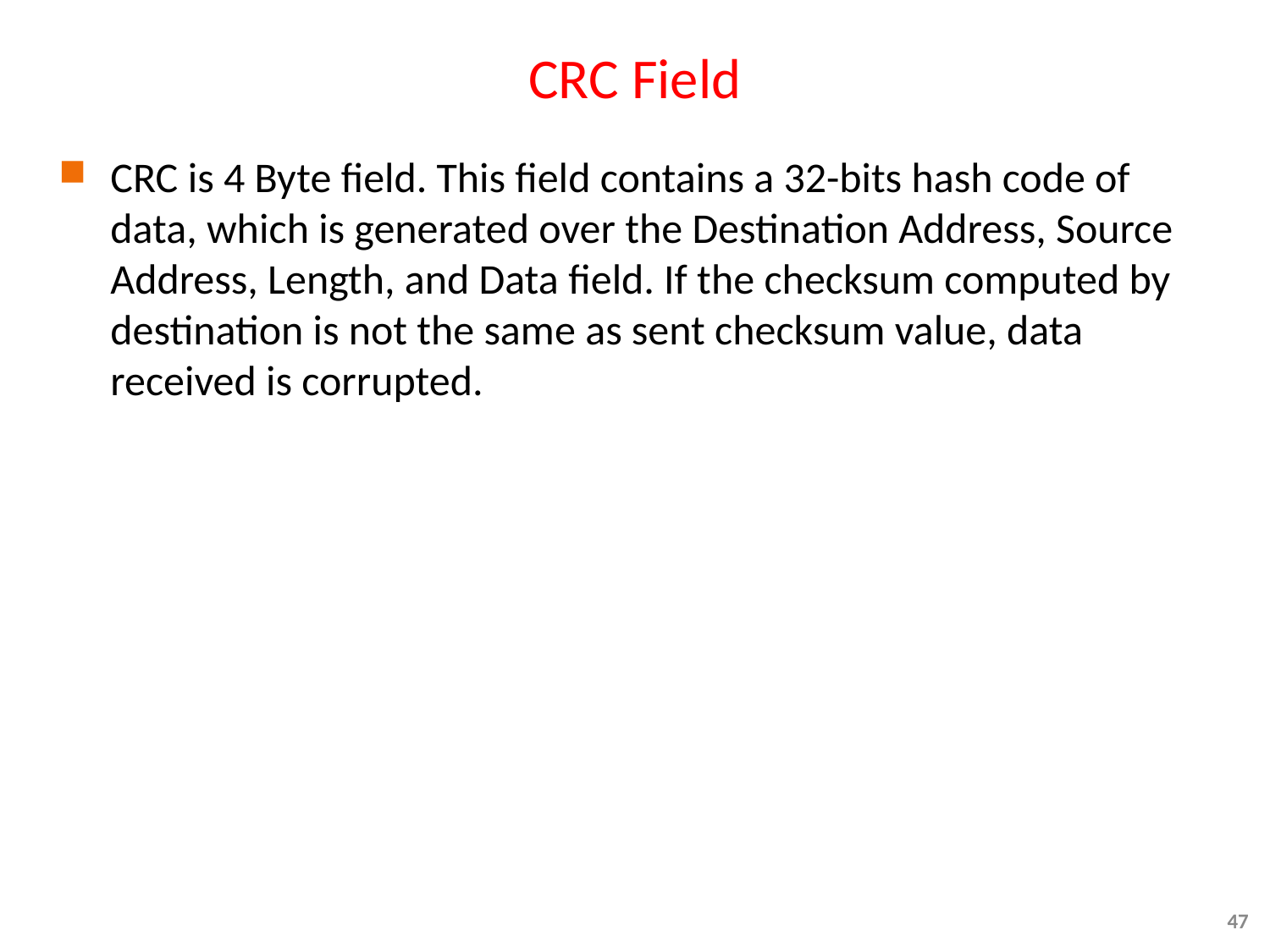

# CRC Field
CRC is 4 Byte field. This field contains a 32-bits hash code of data, which is generated over the Destination Address, Source Address, Length, and Data field. If the checksum computed by destination is not the same as sent checksum value, data received is corrupted.